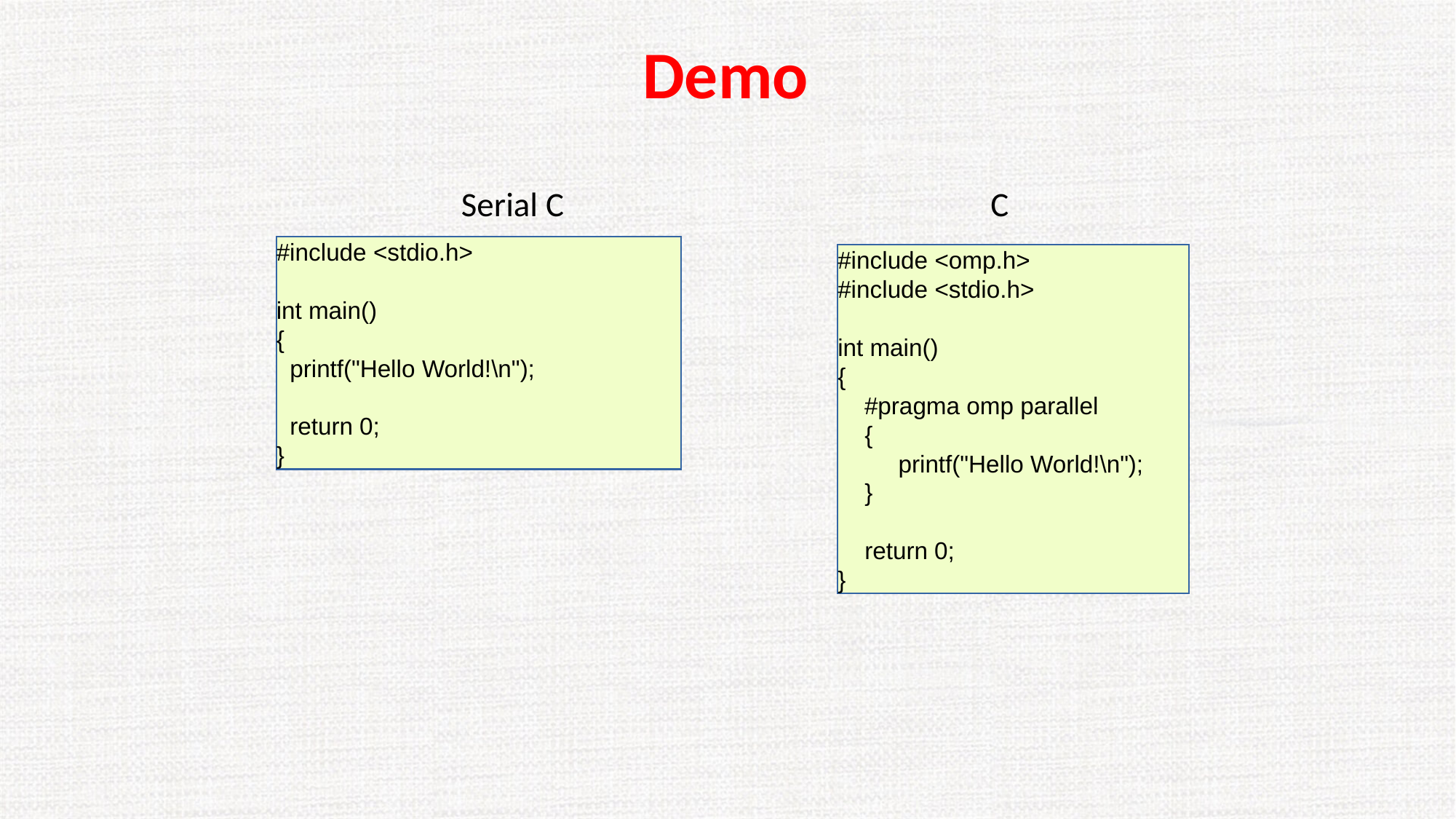

# Demo
Serial C
#include <stdio.h>

int main()
{
  printf("Hello World!\n");

  return 0;
}
C
#include <omp.h>
#include <stdio.h>

int main()
{
    #pragma omp parallel
    {
         printf("Hello World!\n");
    }

    return 0;
}